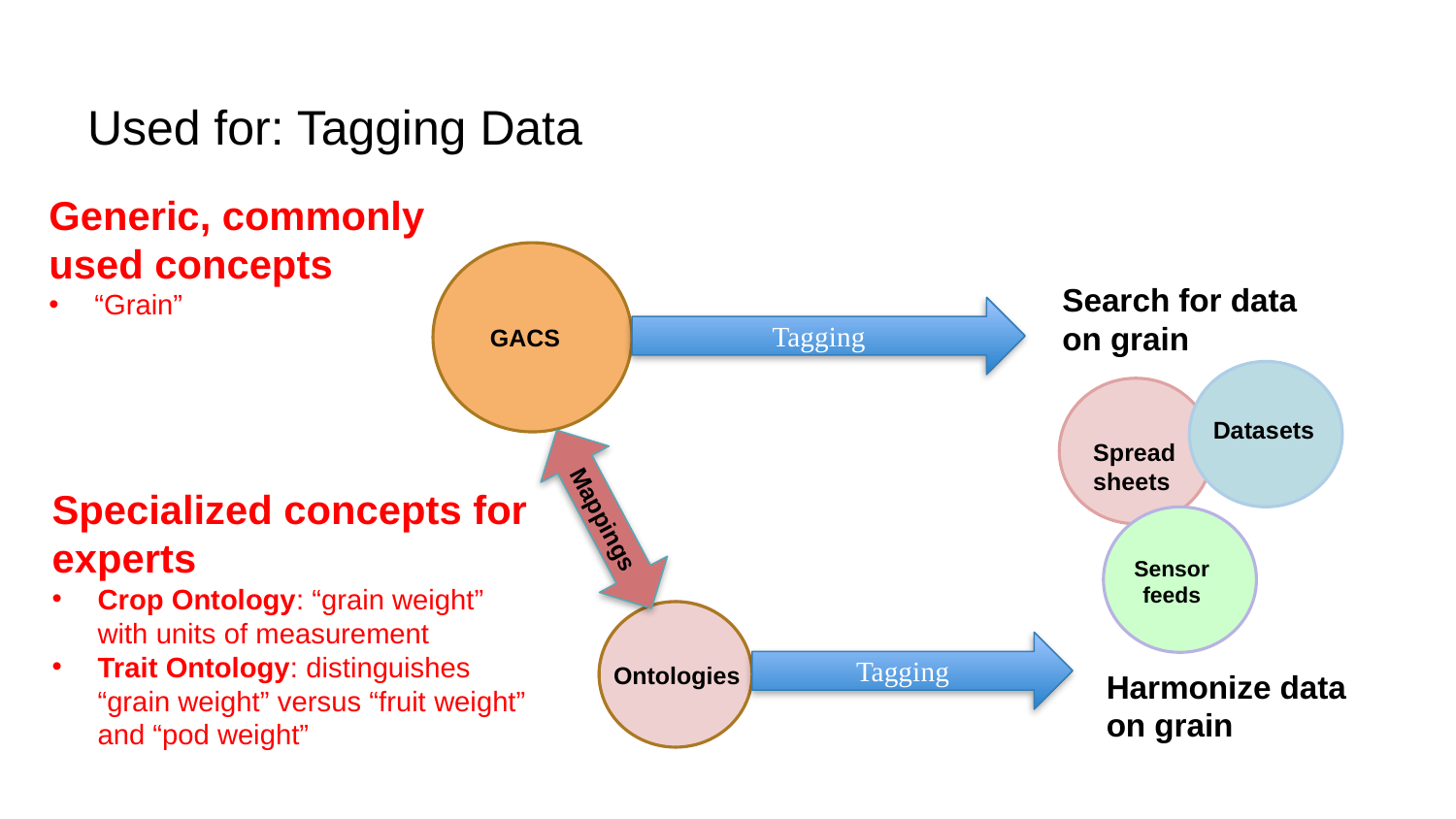

# Used for: Tagging Data
Generic, commonly
used concepts
“Grain”
  GACS
Search for data on grain
Tagging

Datasets
Spread
sheets
Specialized concepts for experts
Crop Ontology: “grain weight” with units of measurement
Trait Ontology: distinguishes “grain weight” versus “fruit weight” and “pod weight”
Mappings

Sensor
feeds

Tagging
Ontologies
Harmonize data on grain